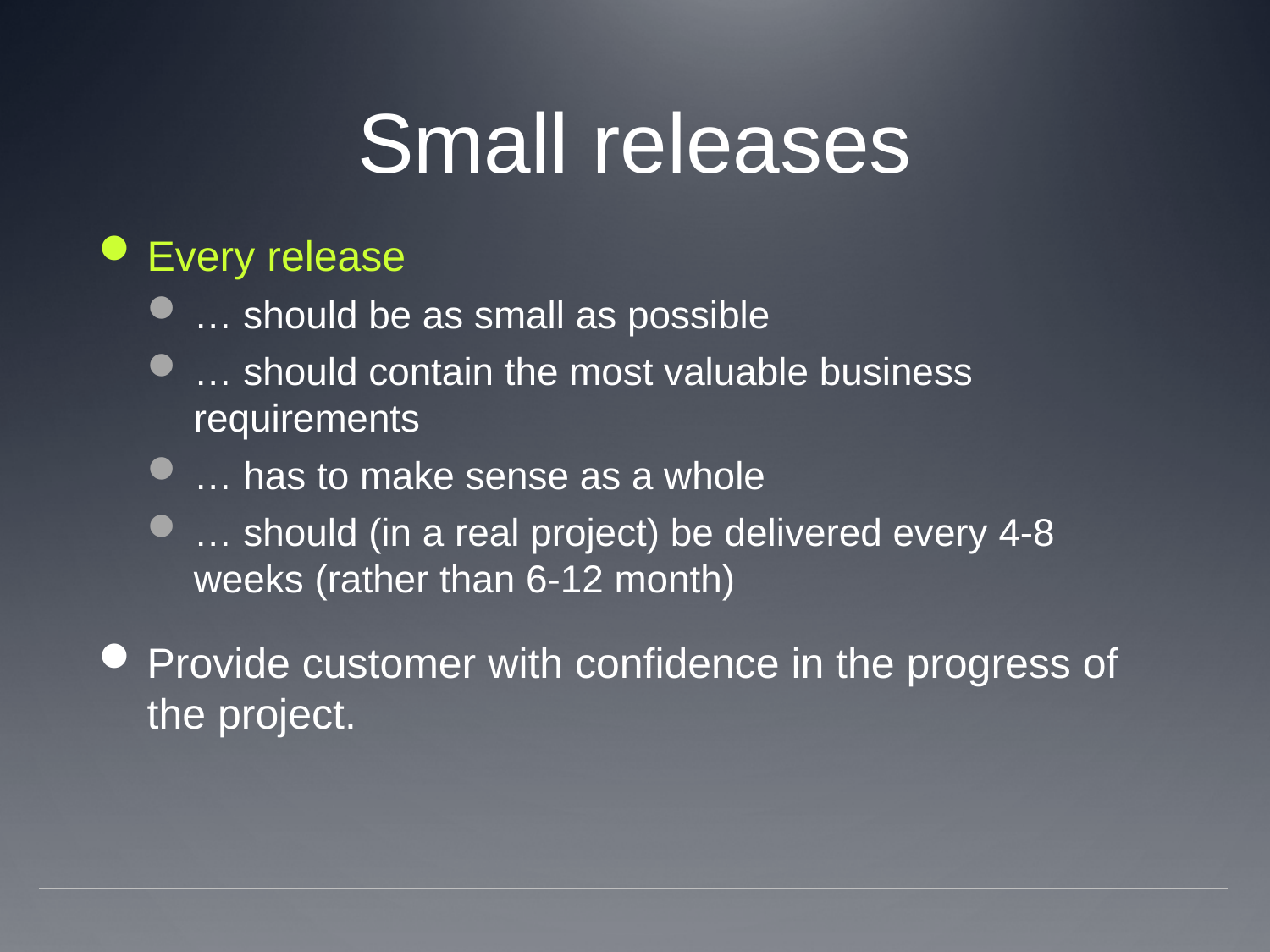

# Small releases
Every release
… should be as small as possible
… should contain the most valuable business requirements
… has to make sense as a whole
… should (in a real project) be delivered every 4-8 weeks (rather than 6-12 month)
Provide customer with confidence in the progress of the project.